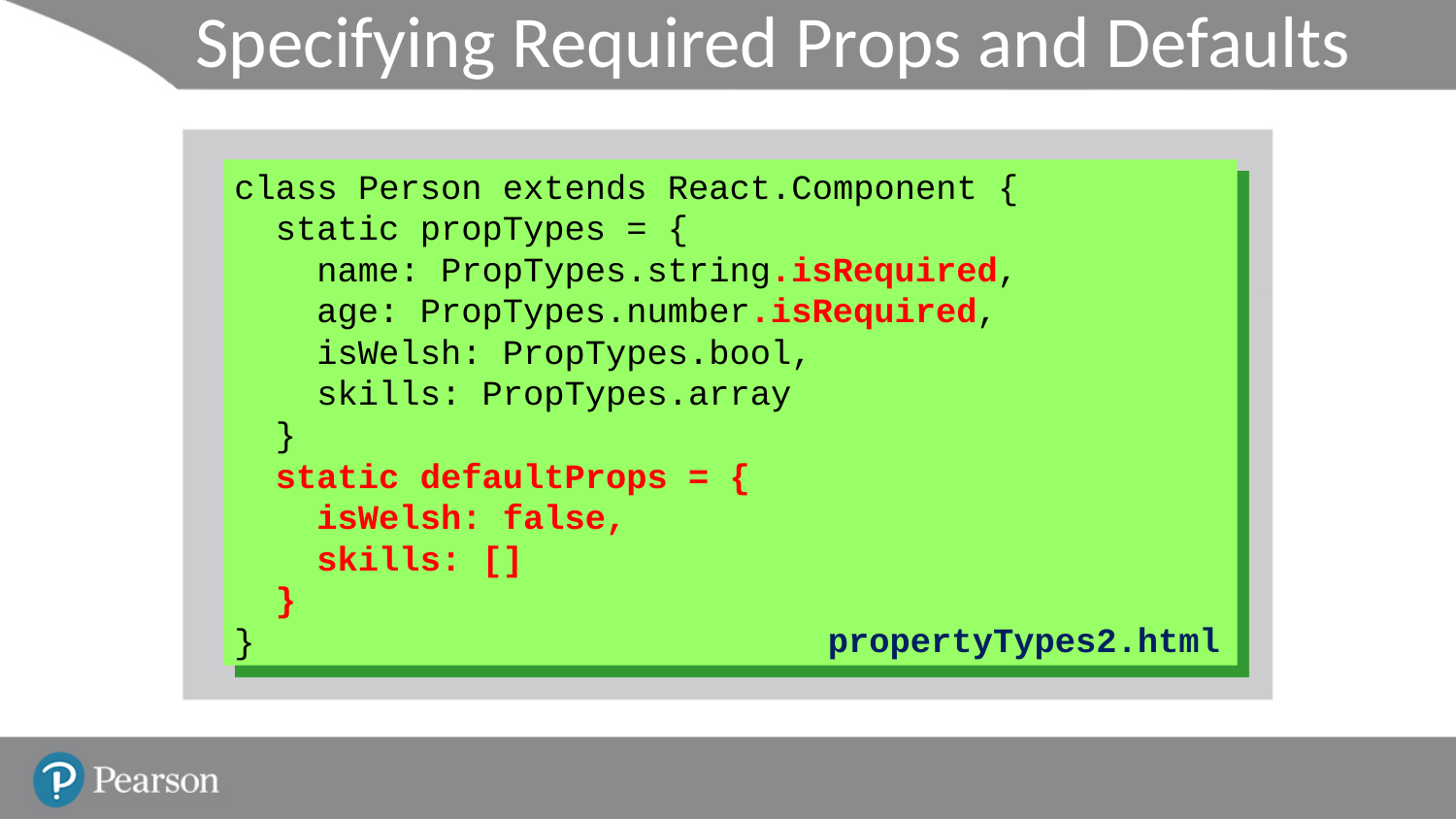

# Specifying Required Props and Defaults
class Person extends React.Component {
  static propTypes = {
    name: PropTypes.string.isRequired,
    age: PropTypes.number.isRequired,
    isWelsh: PropTypes.bool,
    skills: PropTypes.array
  }
  static defaultProps = {
    isWelsh: false,
    skills: []
  }
}
propertyTypes2.html